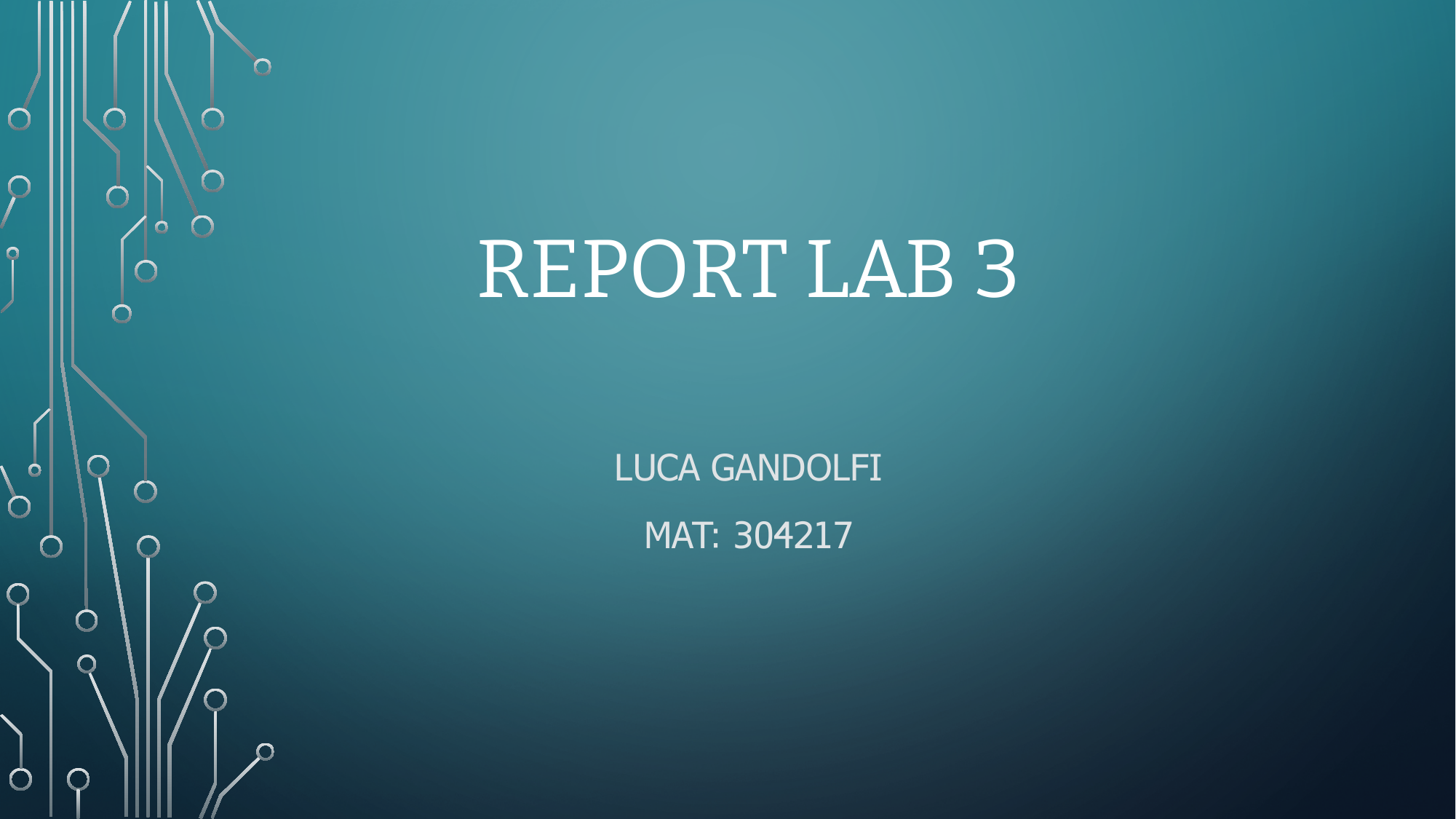

# Report lab 3
LUCA GANDOLFI
MAT: 304217